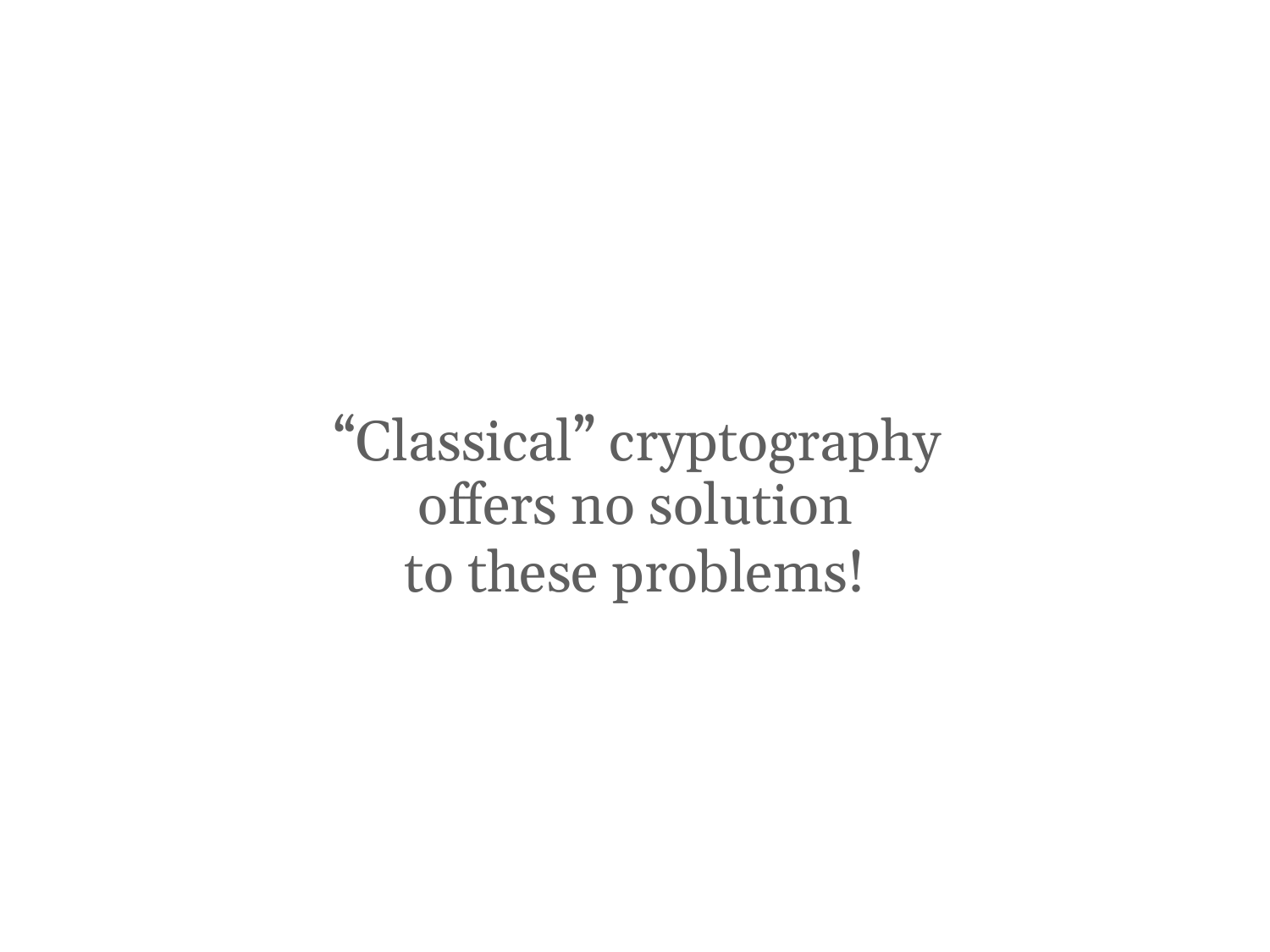

“Classical” cryptography
offers no solution
to these problems!